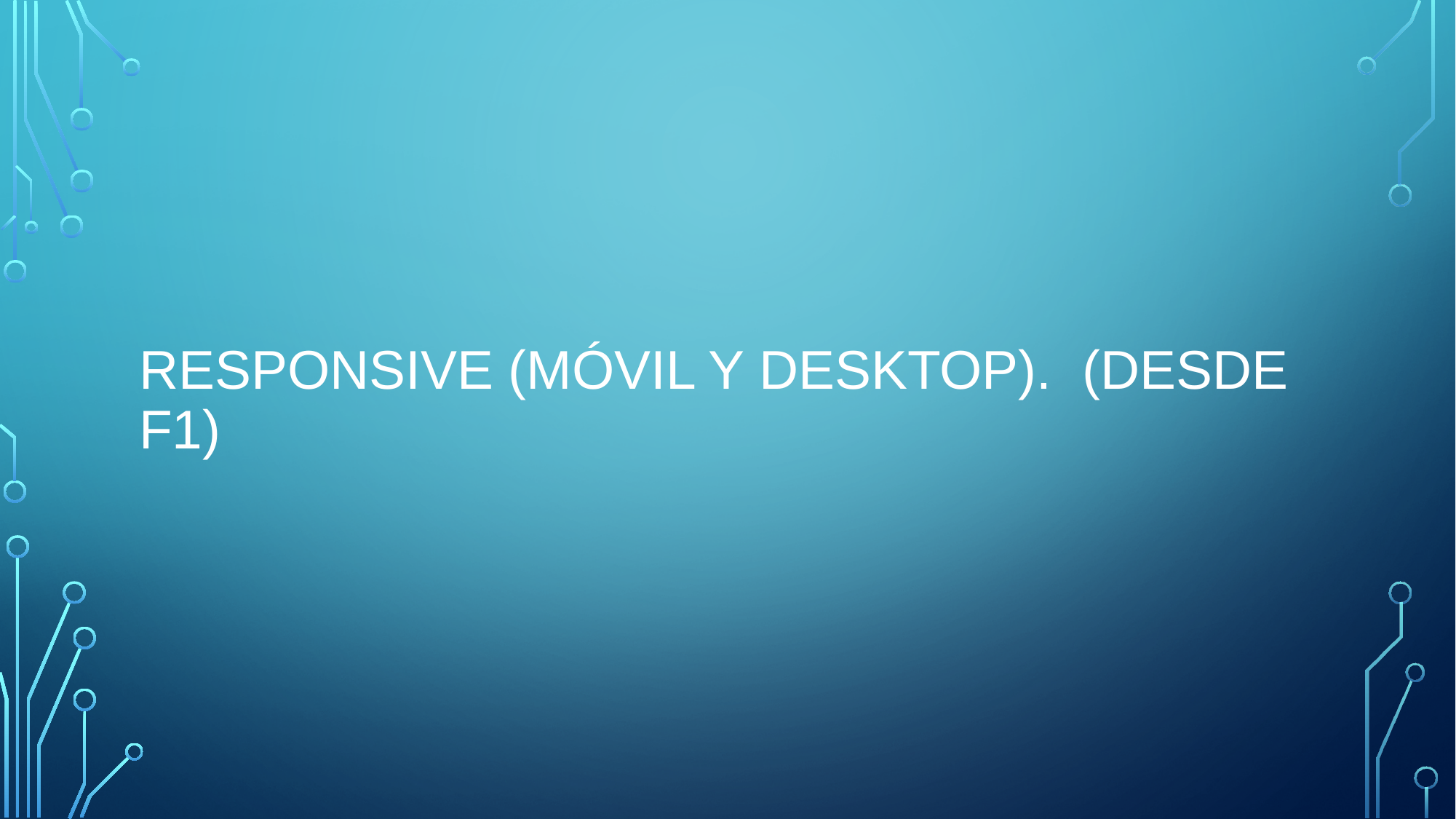

# Responsive (móvil y desktop).  (desde F1)